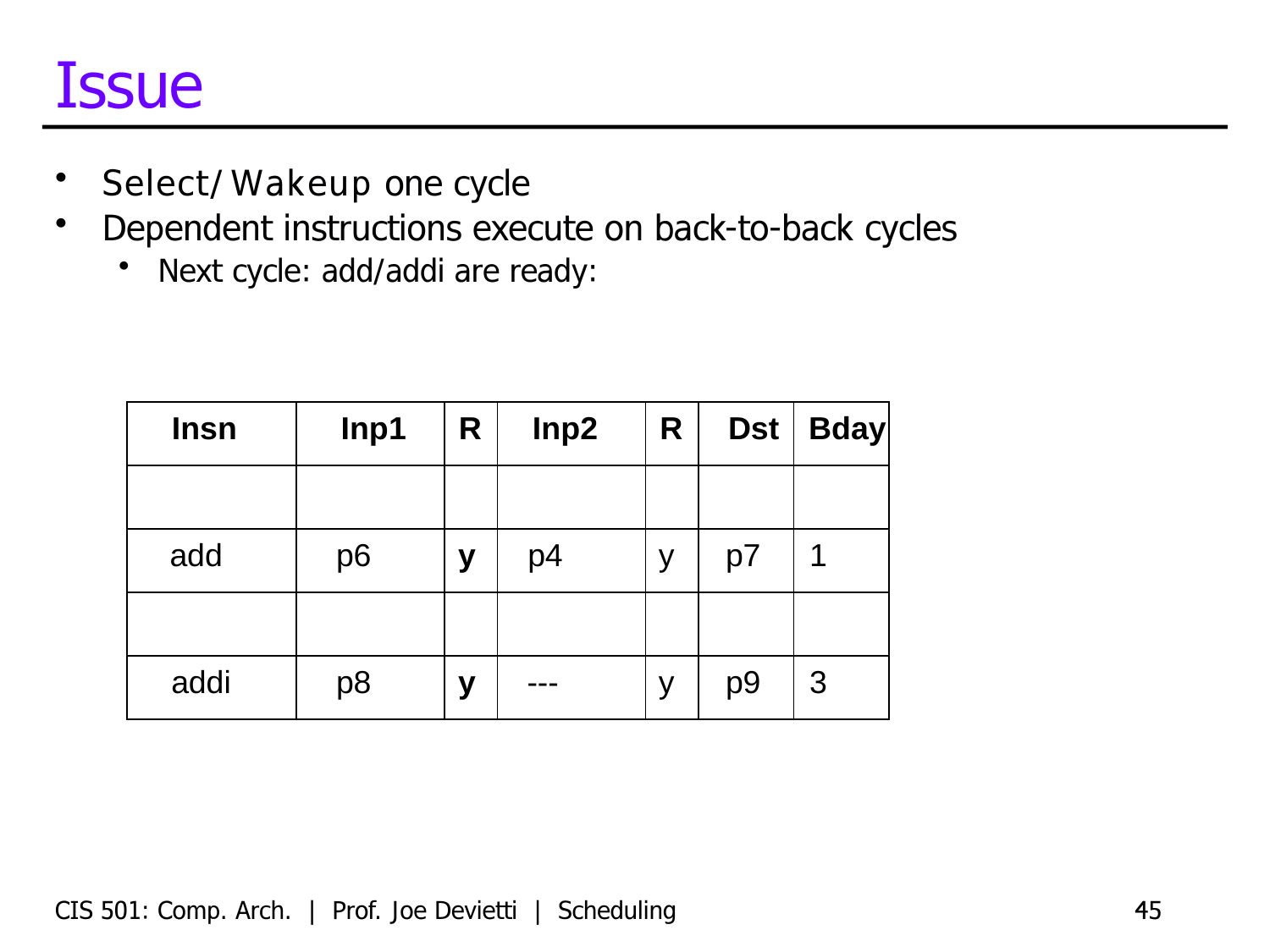

# Issue
Select/Wakeup one cycle
Dependent instructions execute on back-to-back cycles
Next cycle: add/addi are ready:

Issued instructions are removed from issue queue
Free up space for subsequent instructions

Insn

Inp1
R

Inp2
R

Dst

Bday

add

p6
y

p4
y

p7

1

addi

p8
y

---
y

p9

3
CIS 501: Comp. Arch.  |  Prof. Joe Devietti  |  Scheduling
45